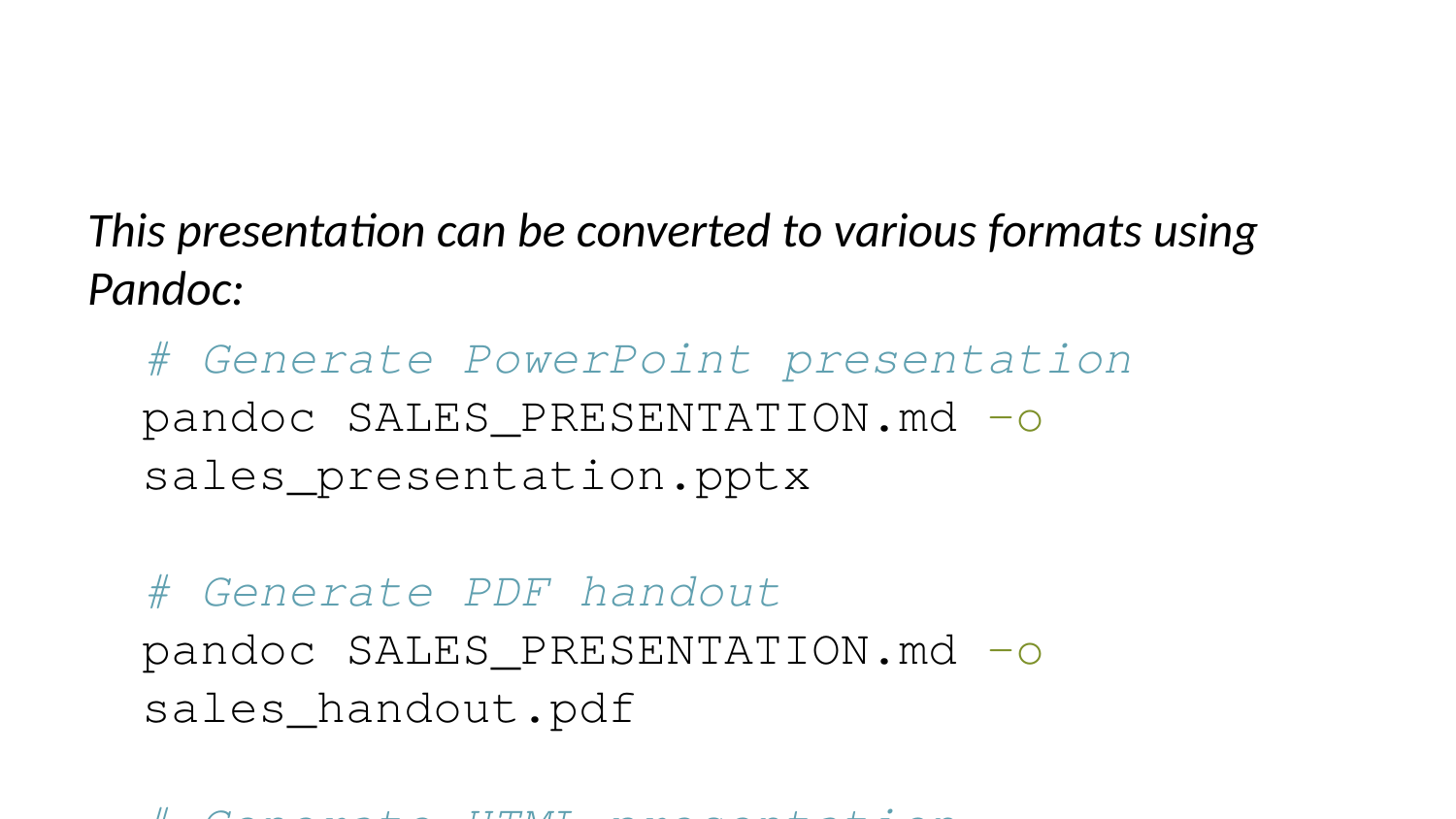

This presentation can be converted to various formats using Pandoc:
# Generate PowerPoint presentation pandoc SALES_PRESENTATION.md -o sales_presentation.pptx # Generate PDF handout pandoc SALES_PRESENTATION.md -o sales_handout.pdf # Generate HTML presentation pandoc SALES_PRESENTATION.md -t revealjs -o sales_presentation.html